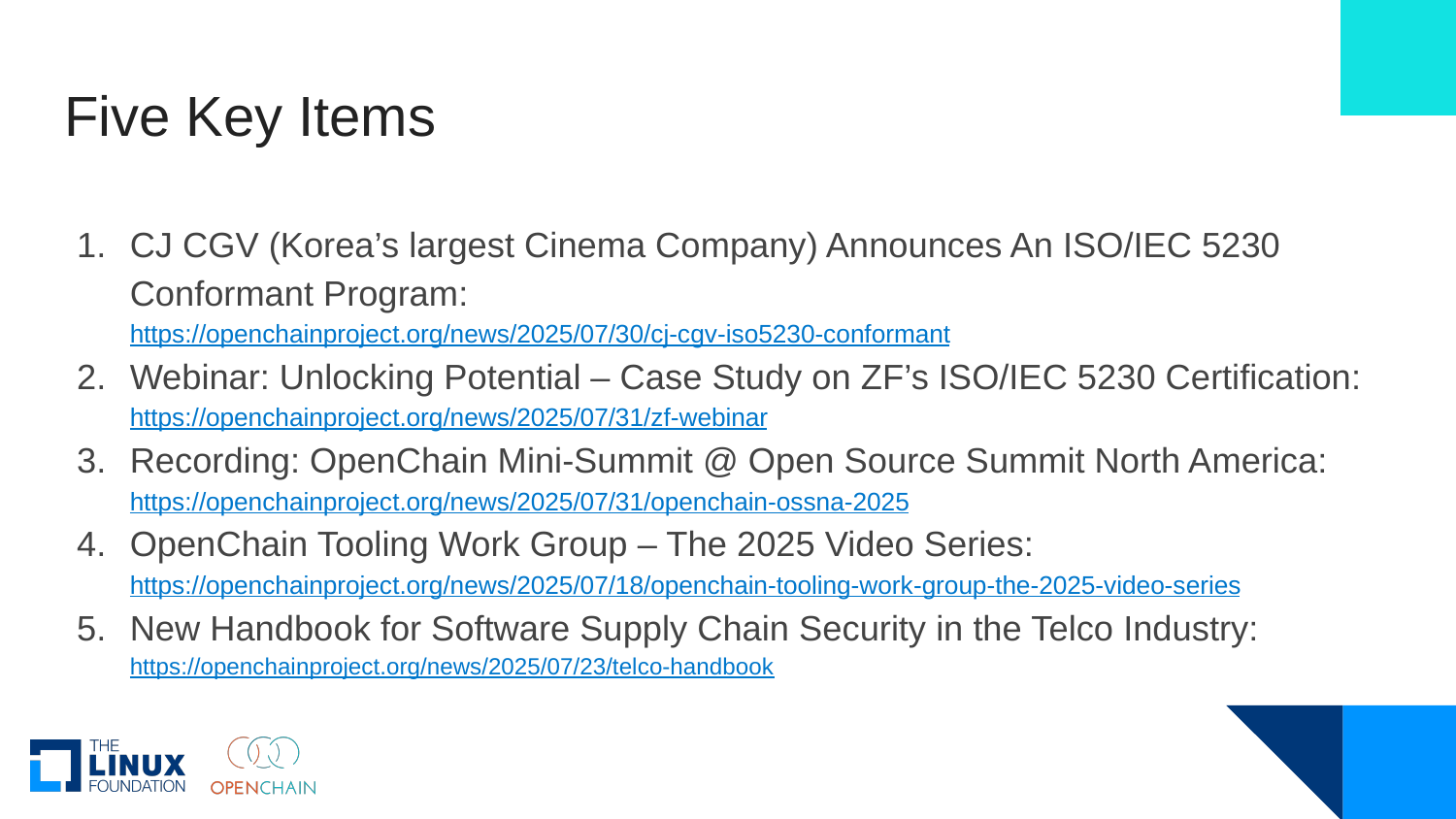

# Five Key Items
CJ CGV (Korea’s largest Cinema Company) Announces An ISO/IEC 5230 Conformant Program:
https://openchainproject.org/news/2025/07/30/cj-cgv-iso5230-conformant
Webinar: Unlocking Potential – Case Study on ZF’s ISO/IEC 5230 Certification:
https://openchainproject.org/news/2025/07/31/zf-webinar
Recording: OpenChain Mini-Summit @ Open Source Summit North America:
https://openchainproject.org/news/2025/07/31/openchain-ossna-2025
OpenChain Tooling Work Group – The 2025 Video Series:
https://openchainproject.org/news/2025/07/18/openchain-tooling-work-group-the-2025-video-series
New Handbook for Software Supply Chain Security in the Telco Industry:
https://openchainproject.org/news/2025/07/23/telco-handbook